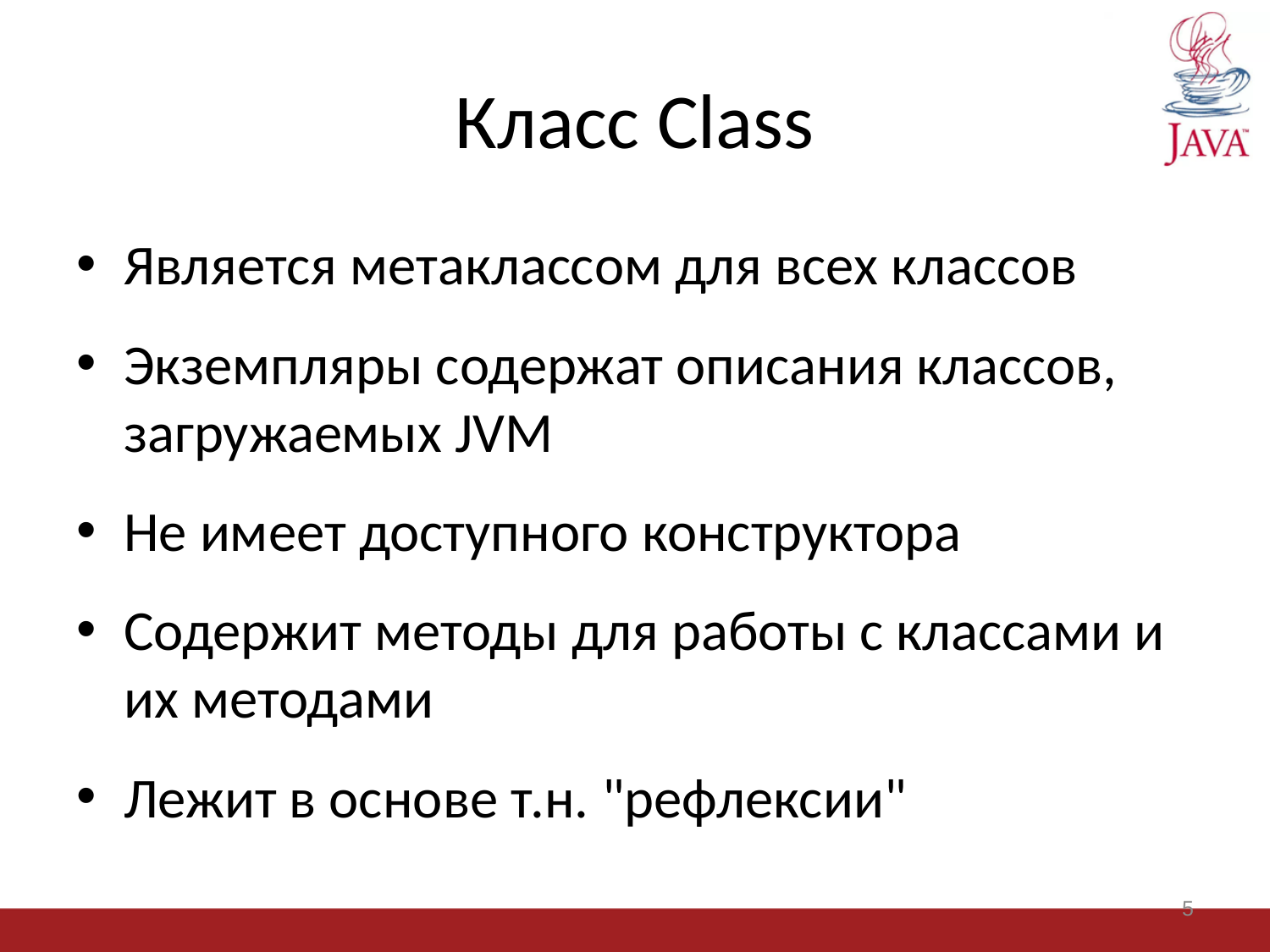

# Класс Class
Является метаклассом для всех классов
Экземпляры содержат описания классов, загружаемых JVM
Не имеет доступного конструктора
Содержит методы для работы с классами и их методами
Лежит в основе т.н. "рефлексии"
5